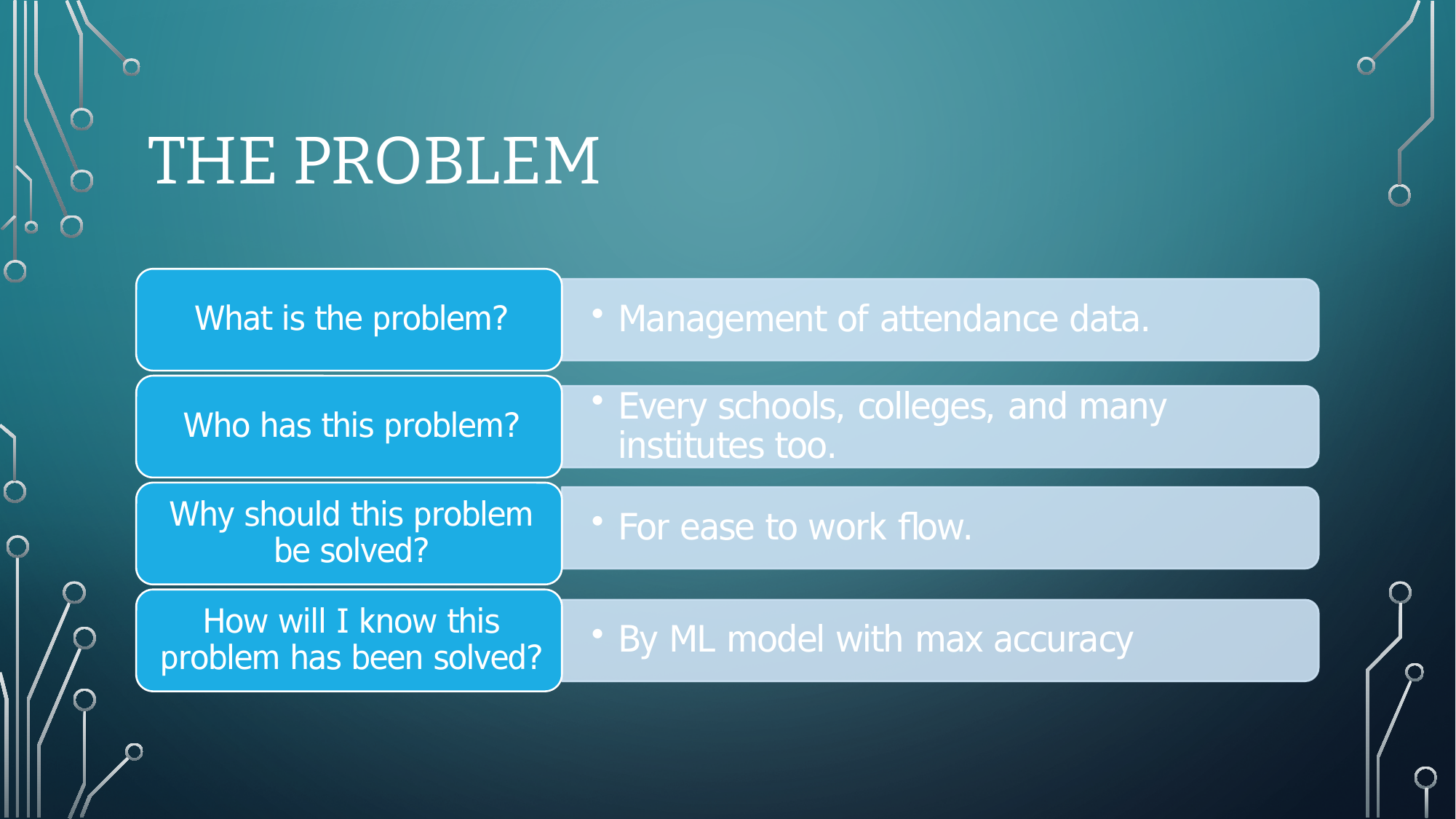

# The Problem
Management of attendance data.
What is the problem?
Every schools, colleges, and many institutes too.
Who has this problem?
For ease to work flow.
Why should this problem be solved?
By ML model with max accuracy
How will I know this problem has been solved?